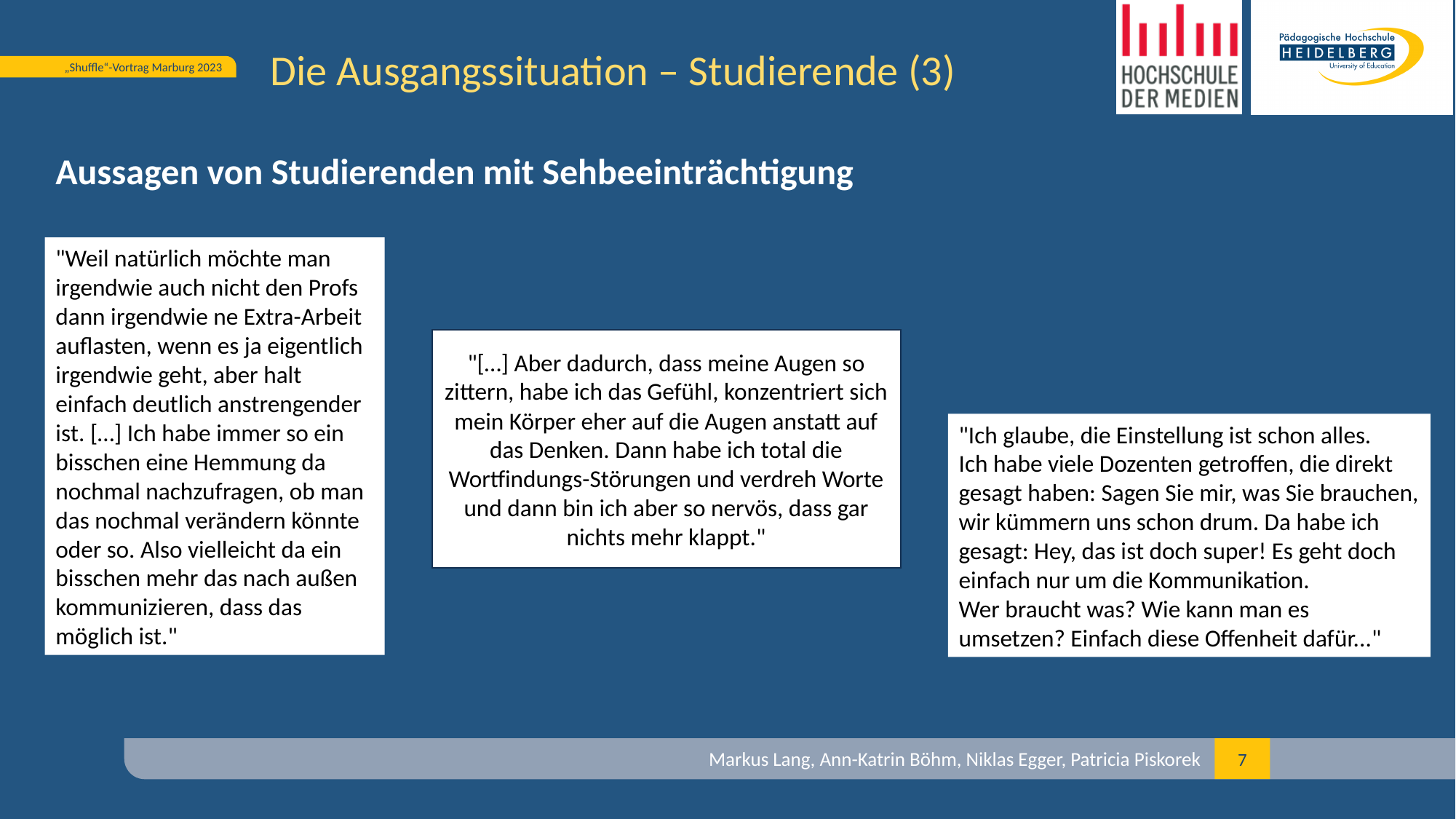

# Die Ausgangssituation – Studierende (3)
Aussagen von Studierenden mit Sehbeeinträchtigung
"Weil natürlich möchte man irgendwie auch nicht den Profs dann irgendwie ne Extra-Arbeit auflasten, wenn es ja eigentlich irgendwie geht, aber halt einfach deutlich anstrengender ist. […] Ich habe immer so ein bisschen eine Hemmung da nochmal nachzufragen, ob man das nochmal verändern könnte oder so. Also vielleicht da ein bisschen mehr das nach außen kommunizieren, dass das möglich ist."
"[…] Aber dadurch, dass meine Augen so zittern, habe ich das Gefühl, konzentriert sich mein Körper eher auf die Augen anstatt auf das Denken. Dann habe ich total die Wortfindungs-Störungen und verdreh Worte und dann bin ich aber so nervös, dass gar nichts mehr klappt."
"Ich glaube, die Einstellung ist schon alles.
Ich habe viele Dozenten getroffen, die direkt gesagt haben: Sagen Sie mir, was Sie brauchen, wir kümmern uns schon drum. Da habe ich gesagt: Hey, das ist doch super! Es geht doch einfach nur um die Kommunikation.
Wer braucht was? Wie kann man es umsetzen? Einfach diese Offenheit dafür..."